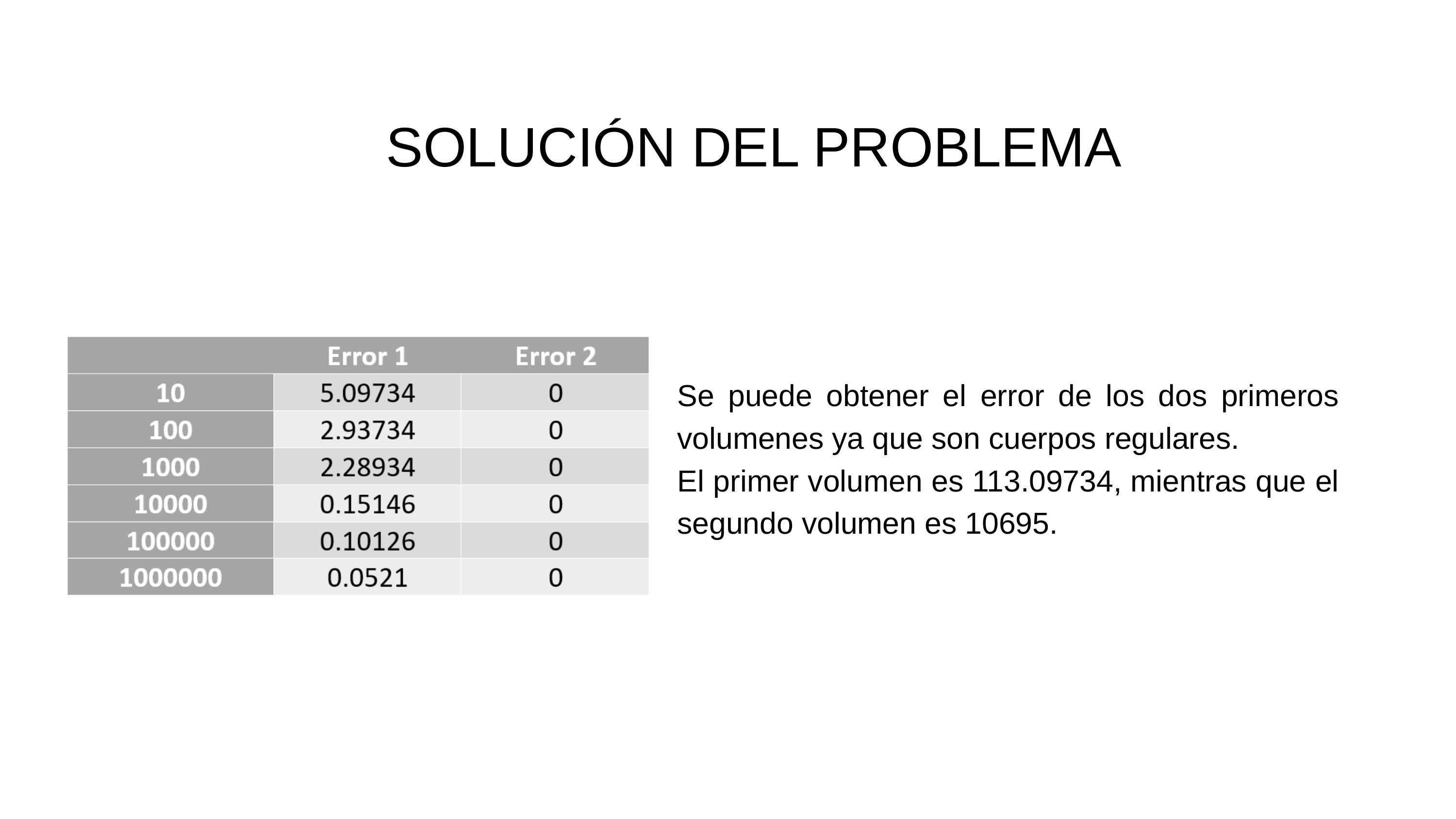

SOLUCIÓN DEL PROBLEMA

Se puede obtener el error de los dos primeros volumenes ya que son cuerpos regulares.
El primer volumen es 113.09734, mientras que el segundo volumen es 10695.